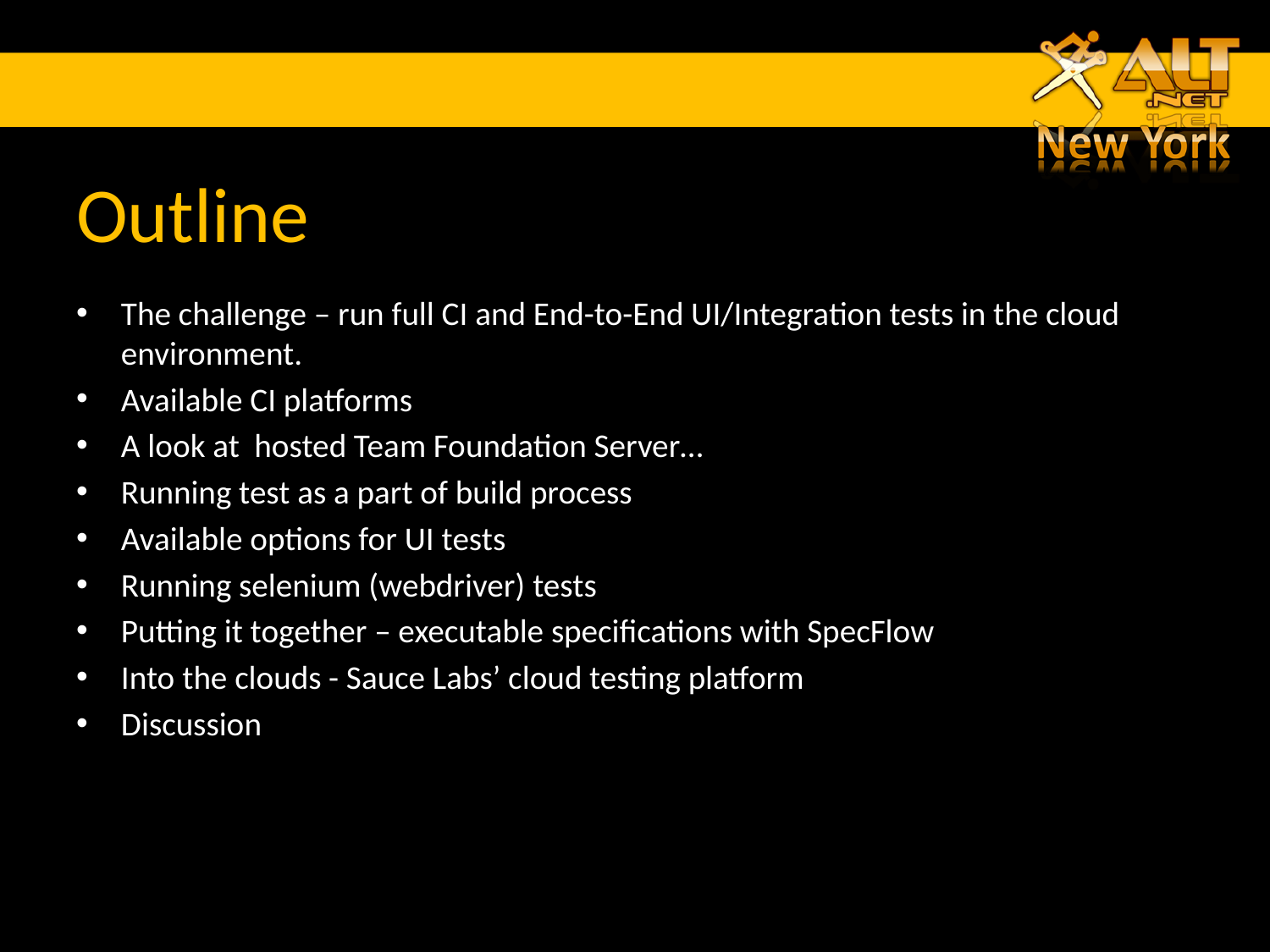

# Outline
The challenge – run full CI and End-to-End UI/Integration tests in the cloud environment.
Available CI platforms
A look at  hosted Team Foundation Server…
Running test as a part of build process
Available options for UI tests
Running selenium (webdriver) tests
Putting it together – executable specifications with SpecFlow
Into the clouds - Sauce Labs’ cloud testing platform
Discussion